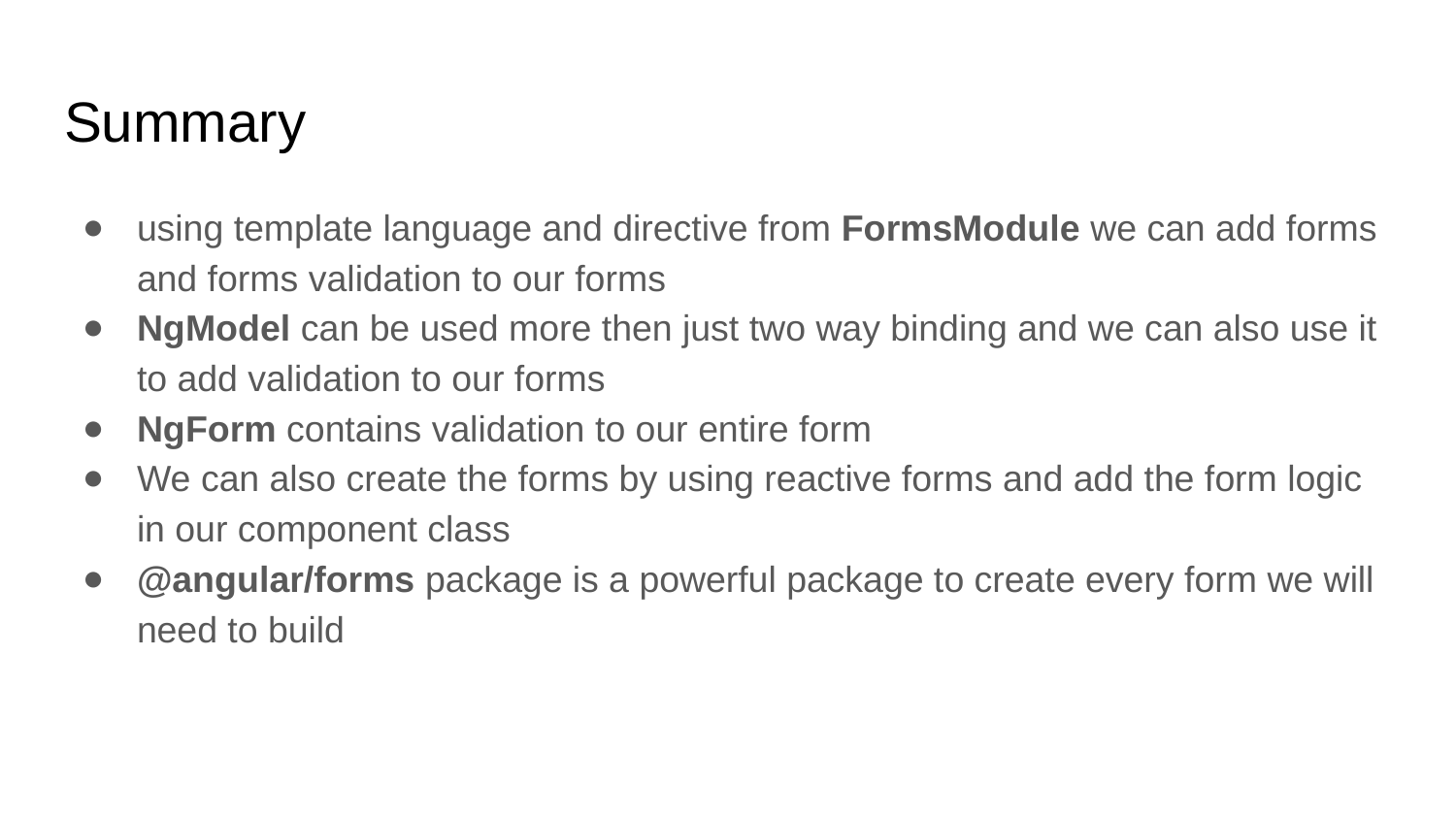

# Summary
using template language and directive from FormsModule we can add forms and forms validation to our forms
NgModel can be used more then just two way binding and we can also use it to add validation to our forms
NgForm contains validation to our entire form
We can also create the forms by using reactive forms and add the form logic in our component class
@angular/forms package is a powerful package to create every form we will need to build